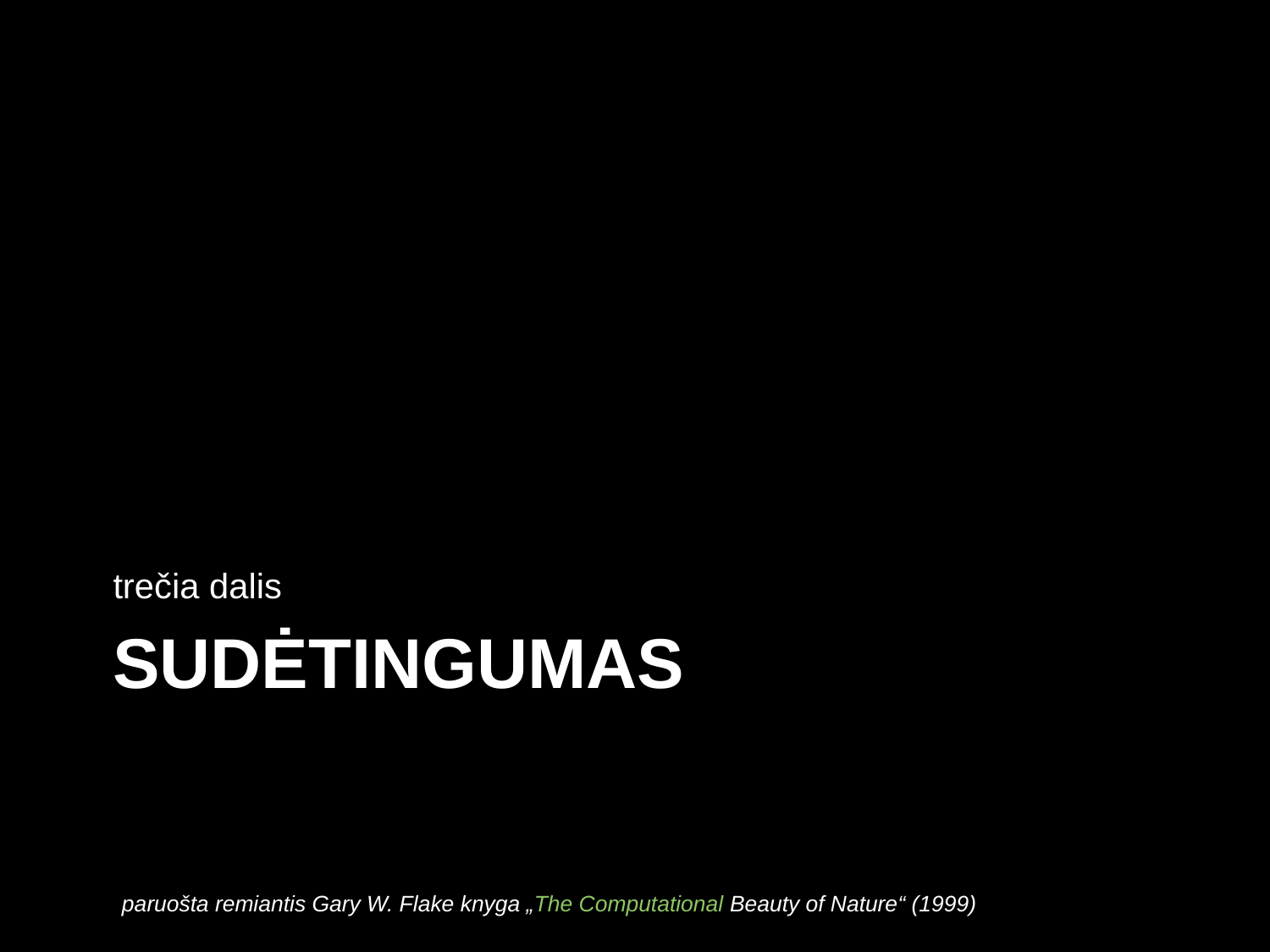

trečia dalis
# sudėtingumas
paruošta remiantis Gary W. Flake knyga „The Computational Beauty of Nature“ (1999)